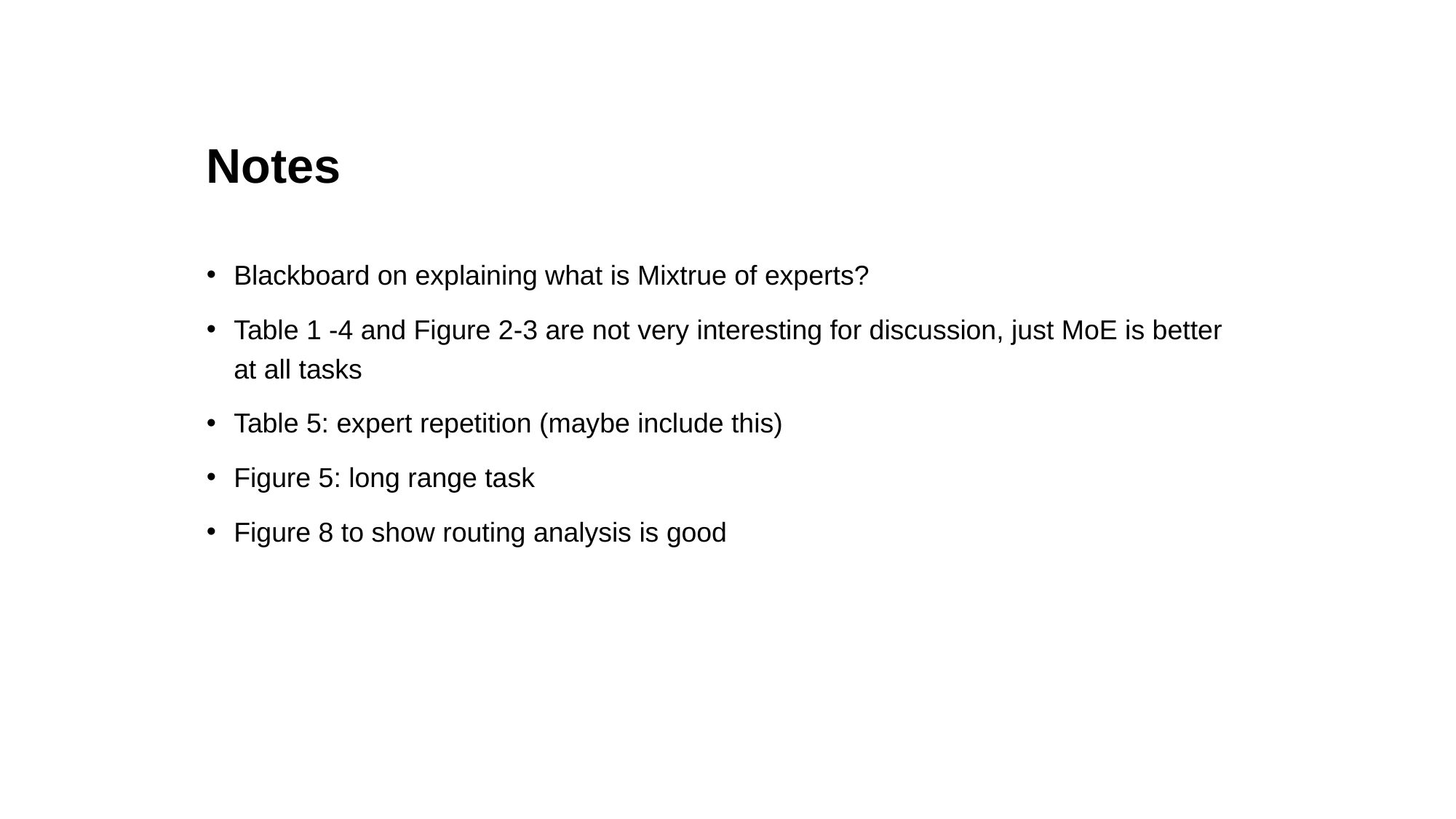

# Notes
Blackboard on explaining what is Mixtrue of experts?
Table 1 -4 and Figure 2-3 are not very interesting for discussion, just MoE is better at all tasks
Table 5: expert repetition (maybe include this)
Figure 5: long range task
Figure 8 to show routing analysis is good